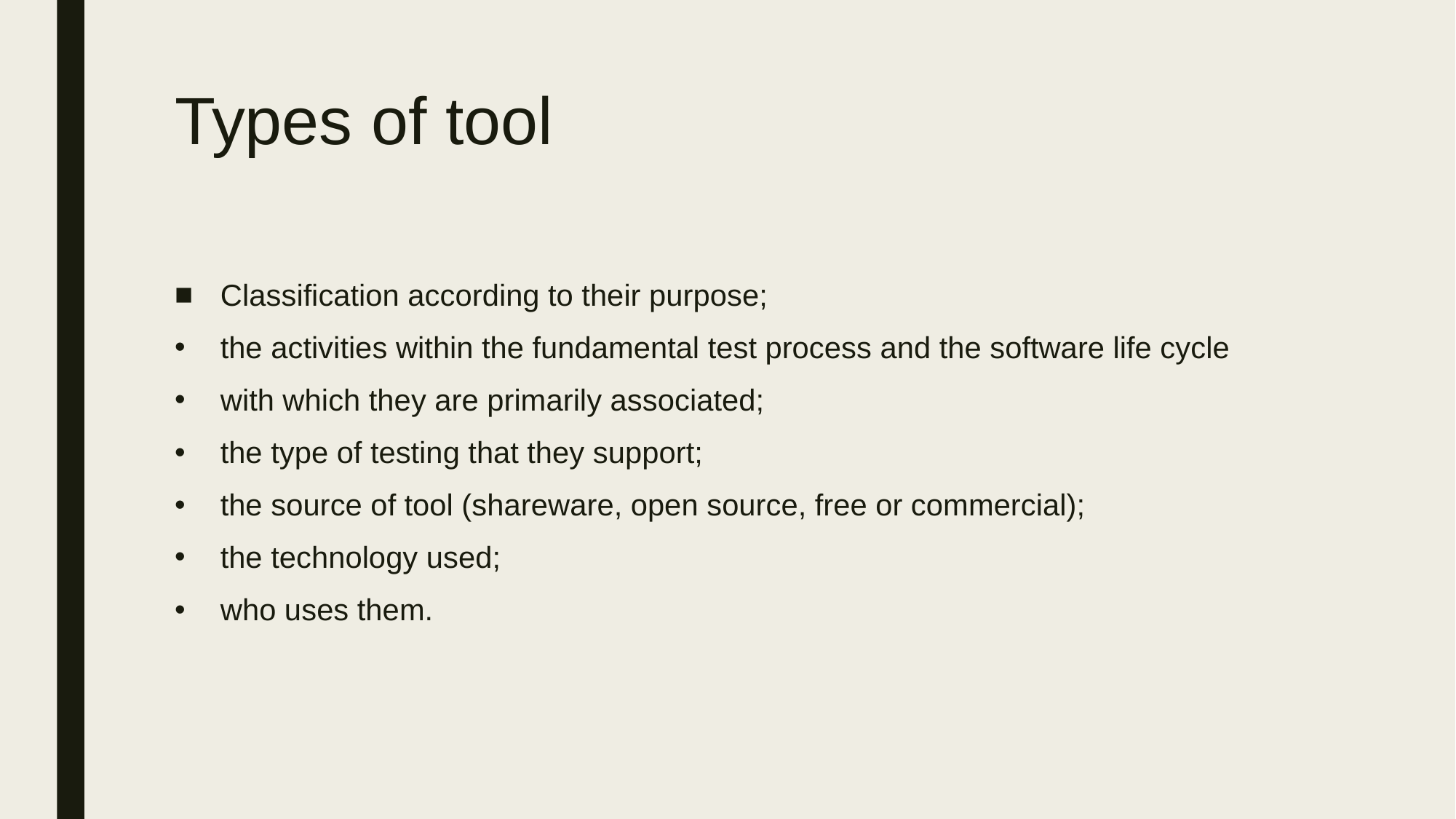

# Types of tool
Classification according to their purpose;
the activities within the fundamental test process and the software life cycle
with which they are primarily associated;
the type of testing that they support;
the source of tool (shareware, open source, free or commercial);
the technology used;
who uses them.